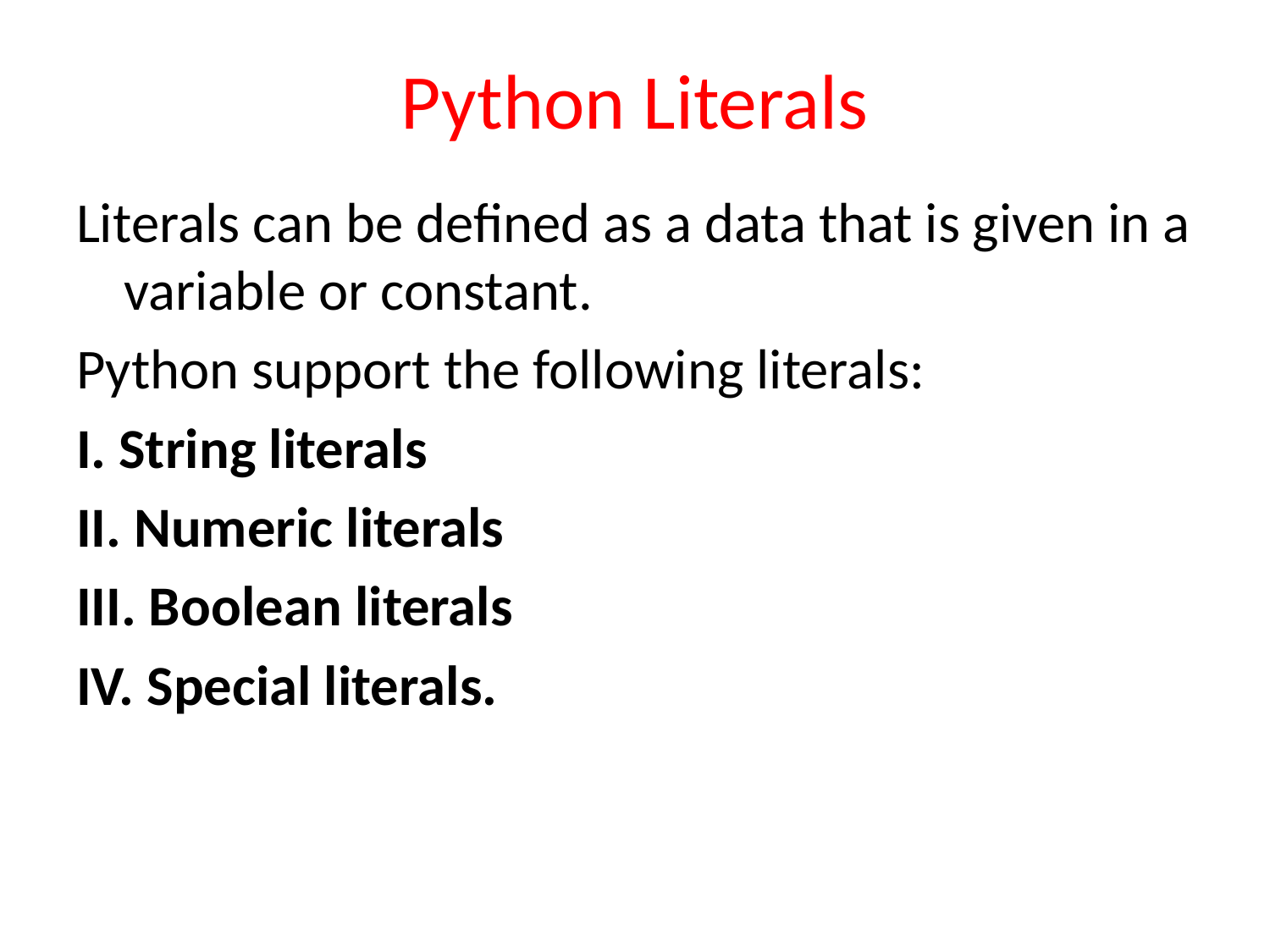

# Python Literals
Literals can be defined as a data that is given in a variable or constant.
Python support the following literals:
I. String literals
II. Numeric literals
III. Boolean literals
IV. Special literals.